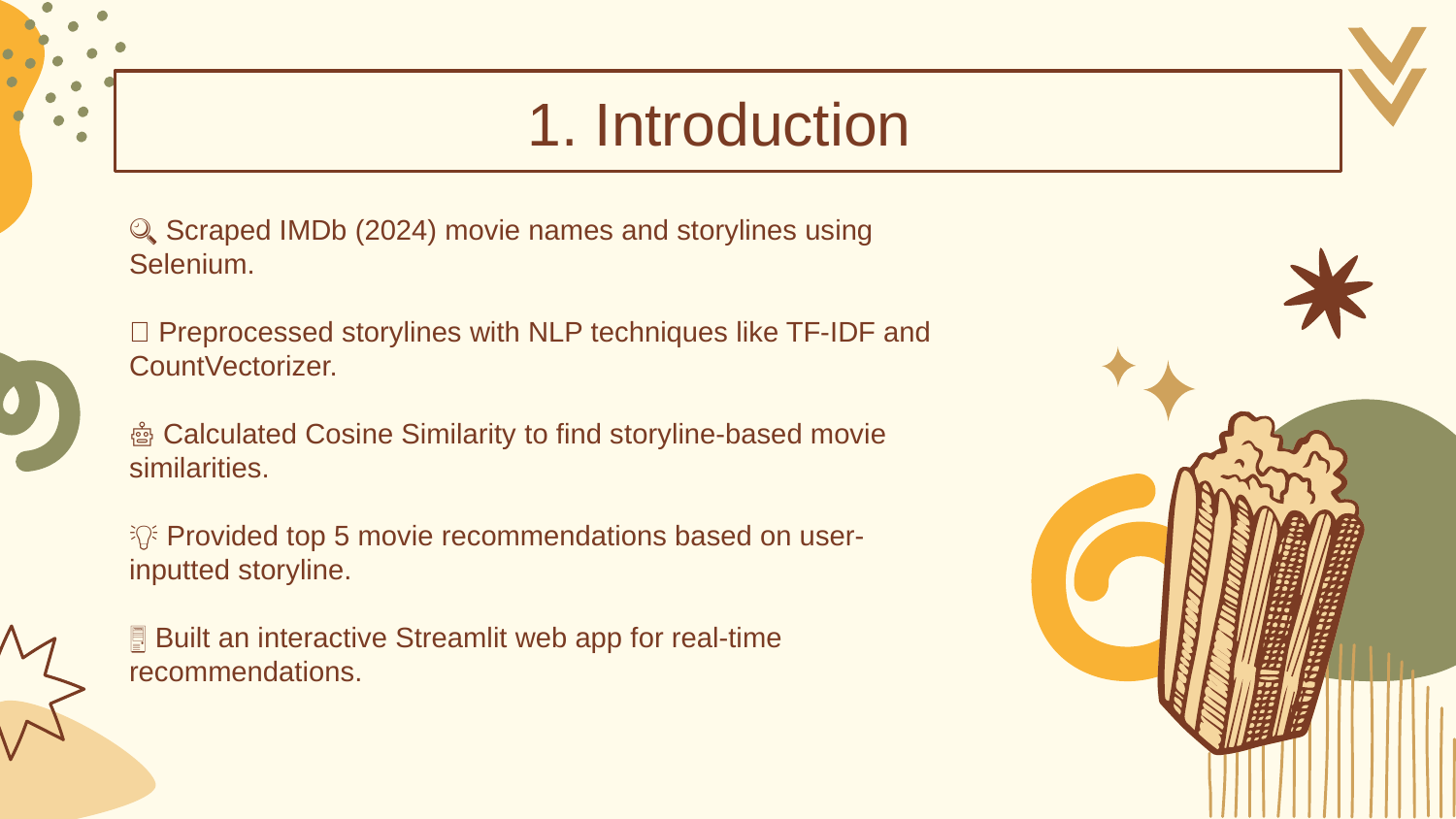

# 1. Introduction
🔍 Scraped IMDb (2024) movie names and storylines using Selenium.
🧹 Preprocessed storylines with NLP techniques like TF-IDF and CountVectorizer.
🤖 Calculated Cosine Similarity to find storyline-based movie similarities.
💡 Provided top 5 movie recommendations based on user-inputted storyline.
🖥️ Built an interactive Streamlit web app for real-time recommendations.